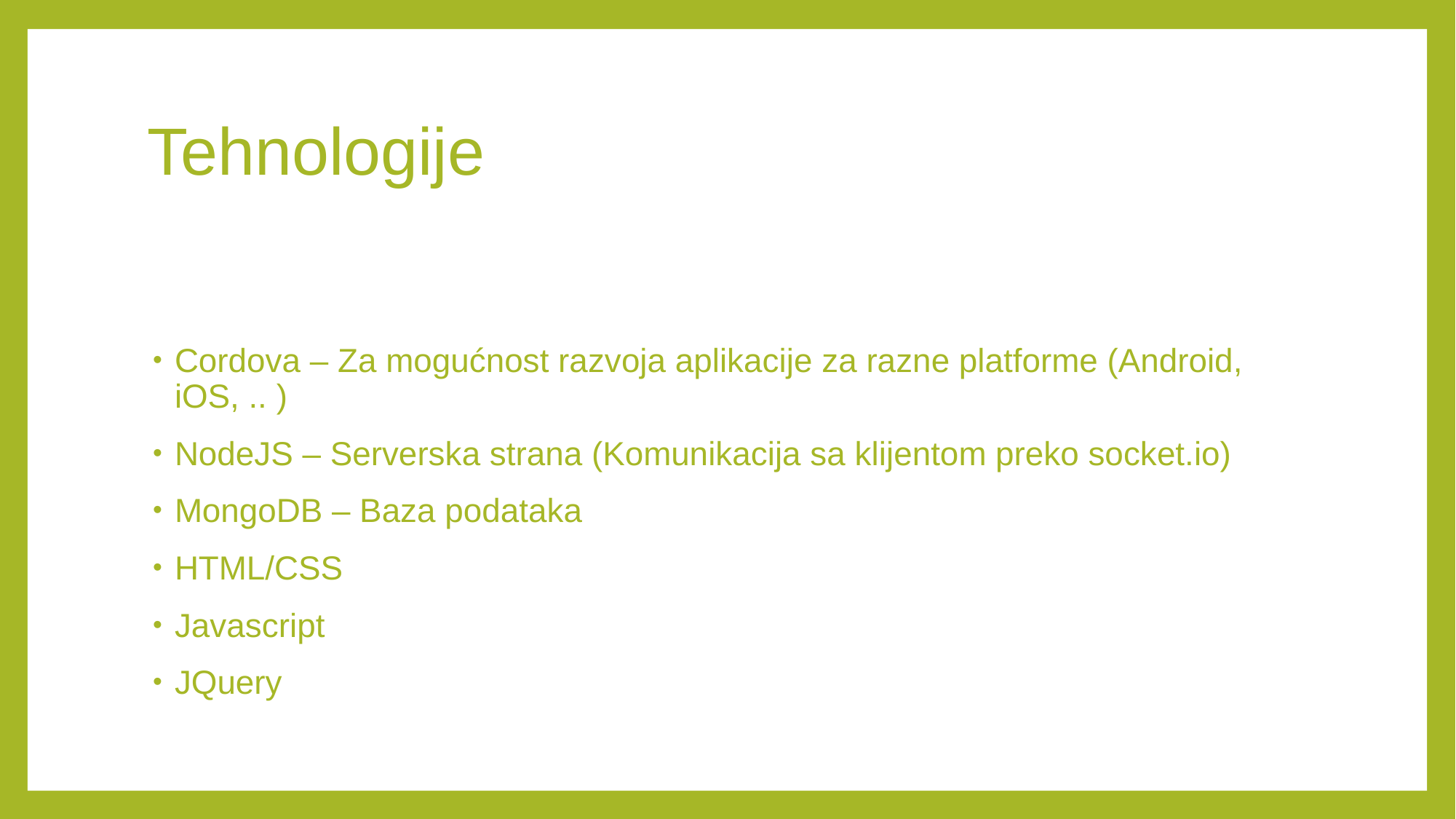

# Tehnologije

Cordova – Za mogućnost razvoja aplikacije za razne platforme (Android, iOS, .. )
NodeJS – Serverska strana (Komunikacija sa klijentom preko socket.io)
MongoDB – Baza podataka
HTML/CSS
Javascript
JQuery